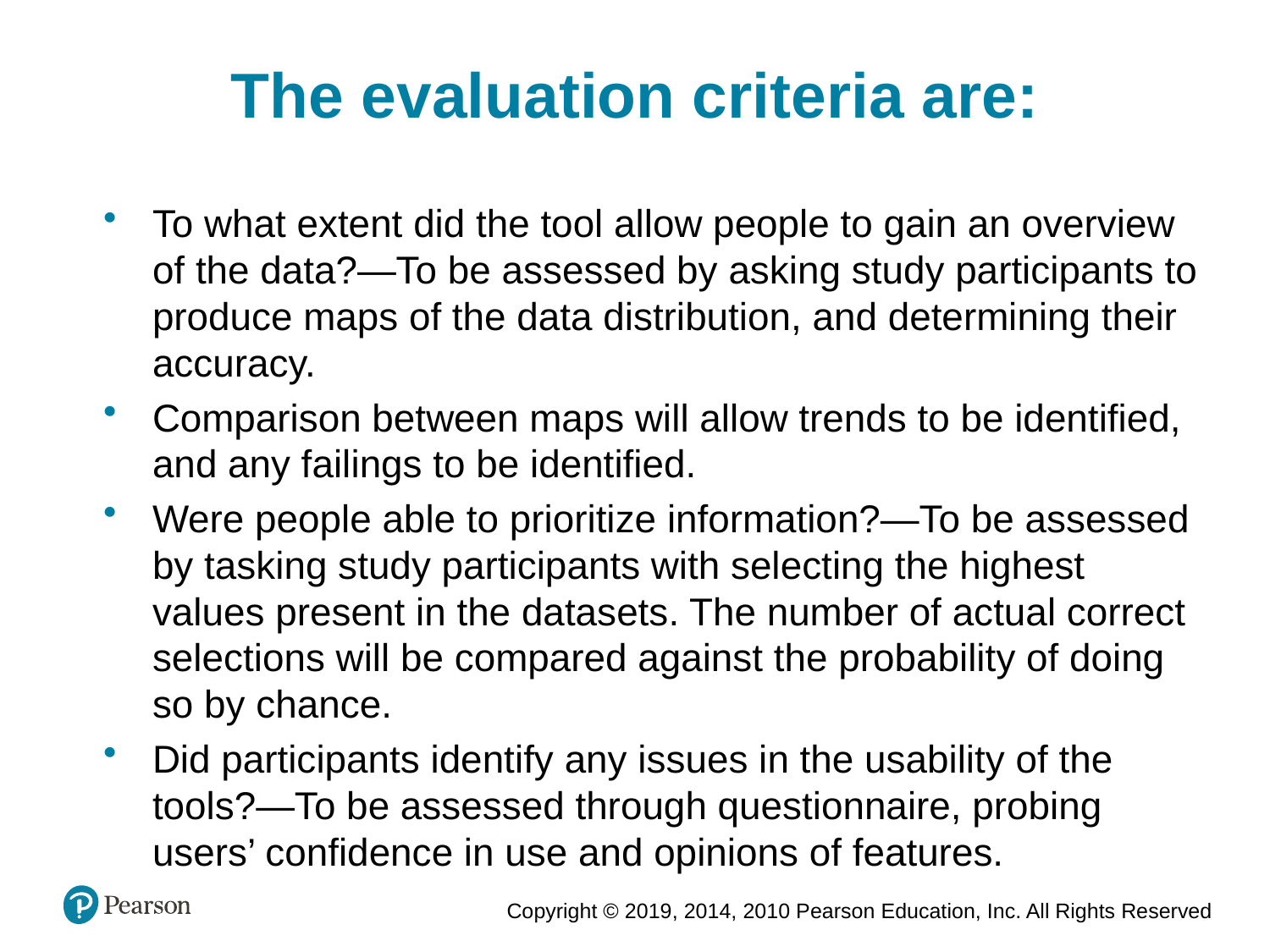

The evaluation criteria are:
To what extent did the tool allow people to gain an overview of the data?—To be assessed by asking study participants to produce maps of the data distribution, and determining their accuracy.
Comparison between maps will allow trends to be identified, and any failings to be identified.
Were people able to prioritize information?—To be assessed by tasking study participants with selecting the highest values present in the datasets. The number of actual correct selections will be compared against the probability of doing so by chance.
Did participants identify any issues in the usability of the tools?—To be assessed through questionnaire, probing users’ confidence in use and opinions of features.